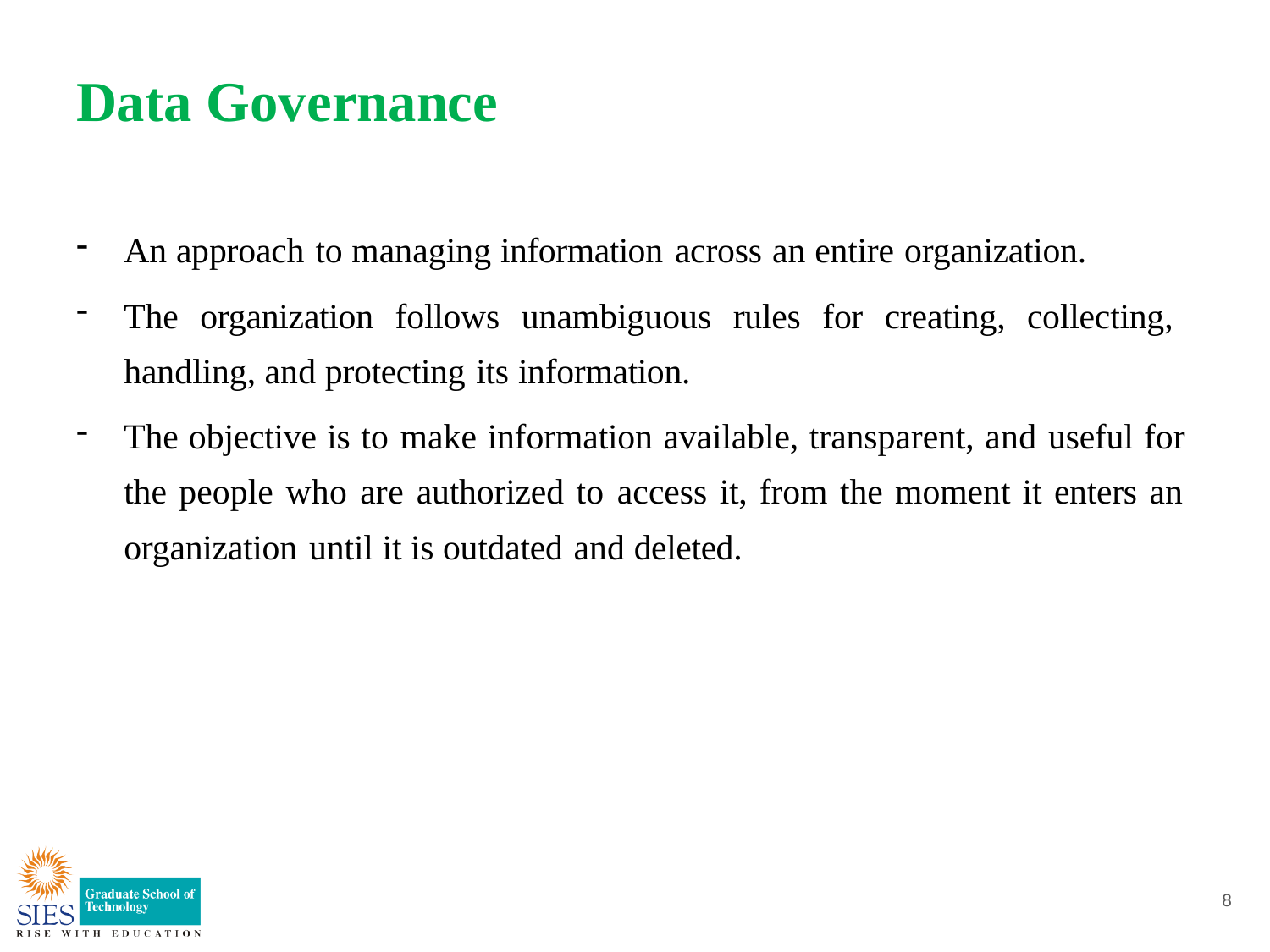

# Data Governance
An approach to managing information across an entire organization.
The organization follows unambiguous rules for creating, collecting,  handling, and protecting its information.
The objective is to make information available, transparent, and useful for  the people who are authorized to access it, from the moment it enters an  organization until it is outdated and deleted.
8